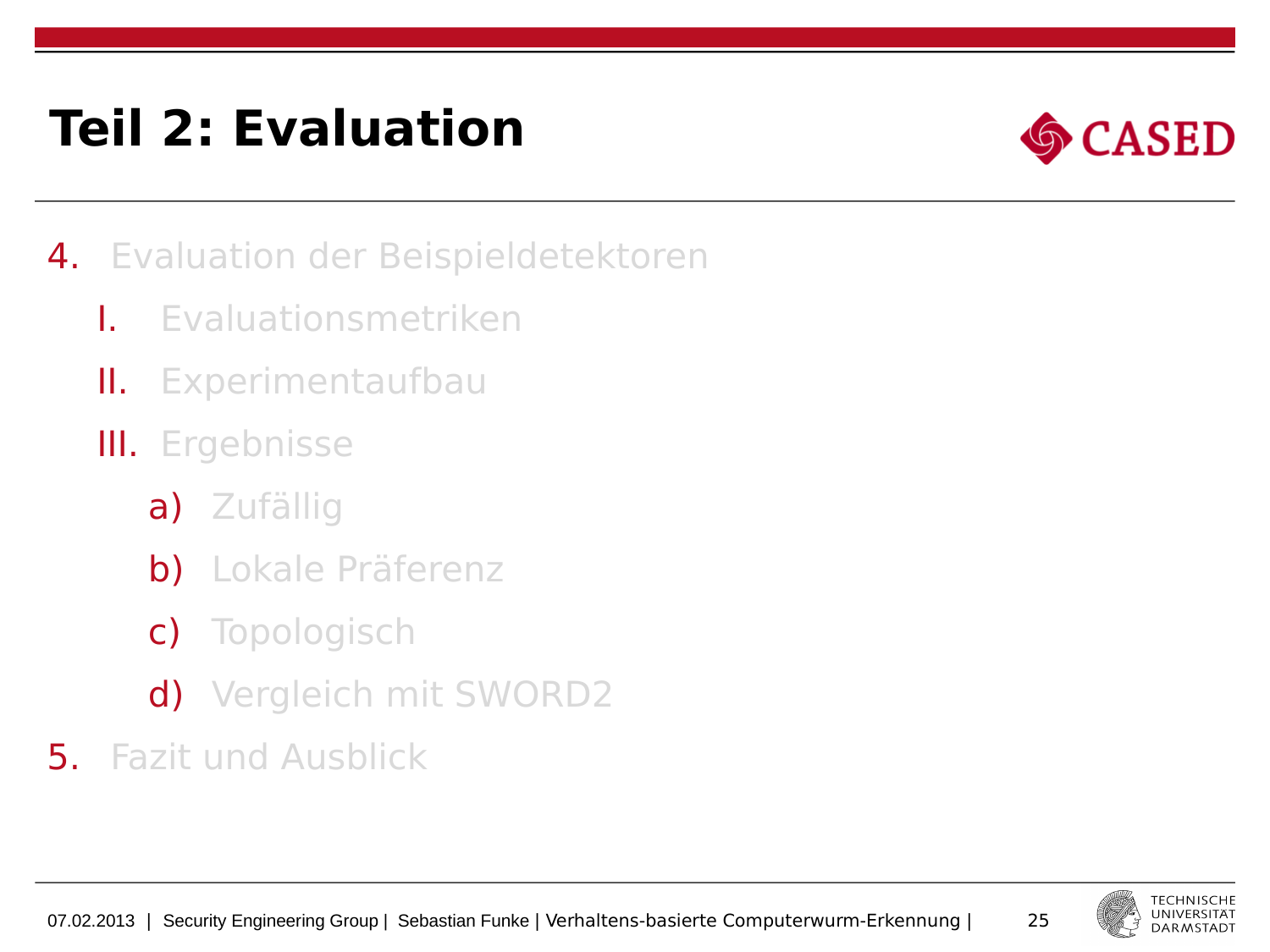

# Teil 2: Evaluation

Evaluation der Beispieldetektoren
Evaluationsmetriken
Experimentaufbau
Ergebnisse
Zufällig
Lokale Präferenz
Topologisch
Vergleich mit SWORD2
Fazit und Ausblick